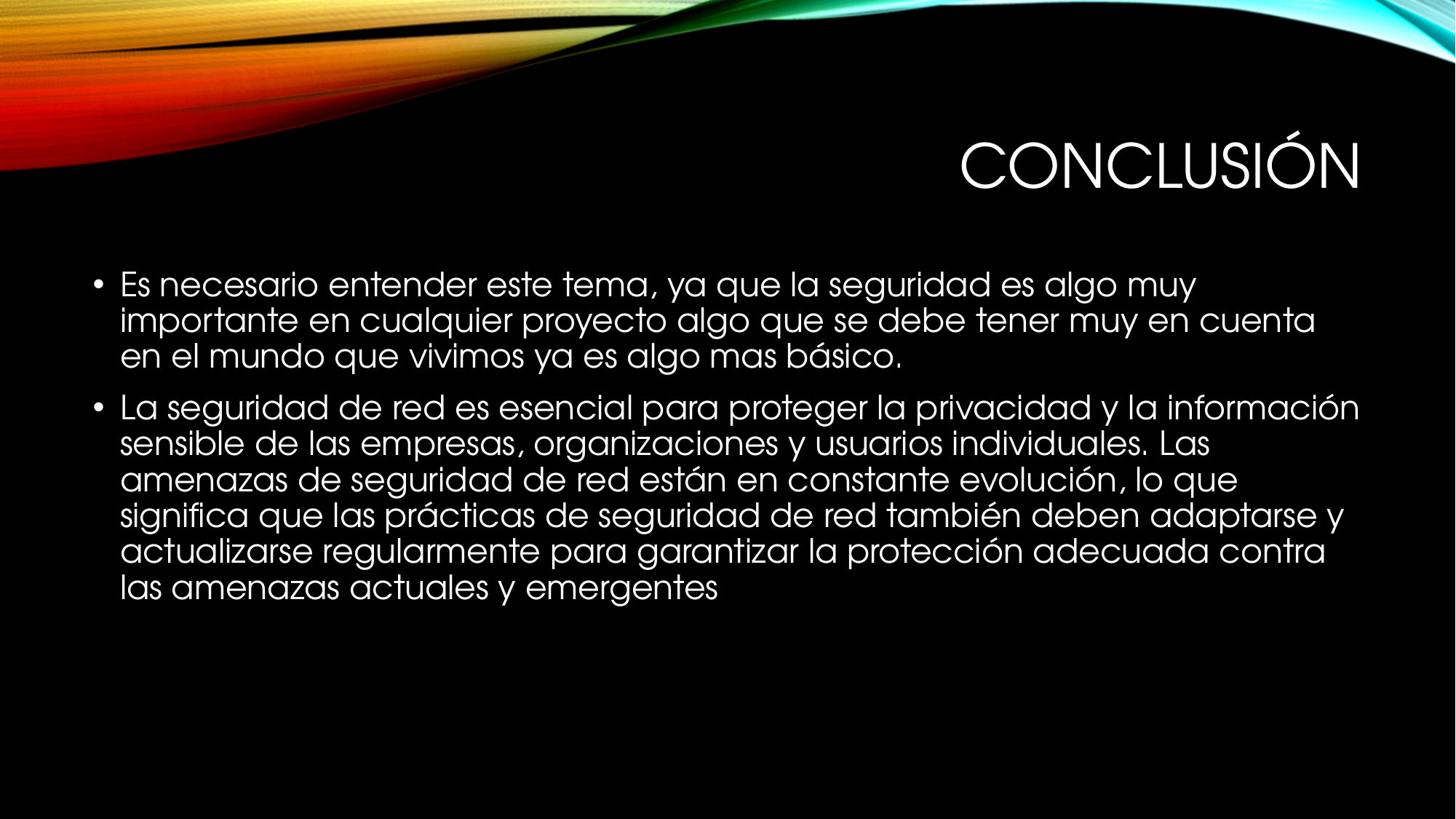

# Conclusión
Es necesario entender este tema, ya que la seguridad es algo muy importante en cualquier proyecto algo que se debe tener muy en cuenta en el mundo que vivimos ya es algo mas básico.
La seguridad de red es esencial para proteger la privacidad y la información sensible de las empresas, organizaciones y usuarios individuales. Las amenazas de seguridad de red están en constante evolución, lo que significa que las prácticas de seguridad de red también deben adaptarse y actualizarse regularmente para garantizar la protección adecuada contra las amenazas actuales y emergentes